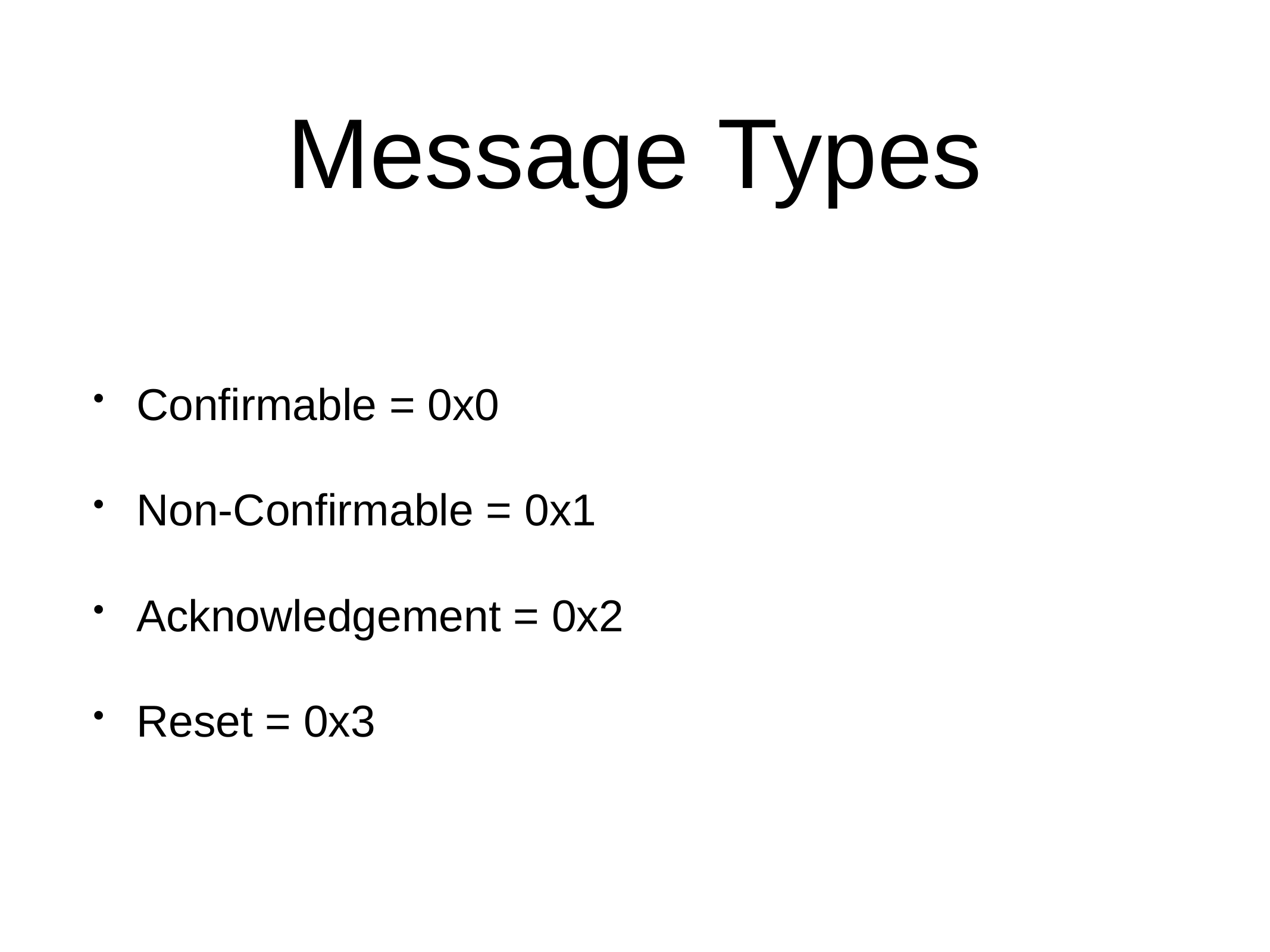

# Message Types
Confirmable = 0x0
Non-Confirmable = 0x1
Acknowledgement = 0x2
Reset = 0x3